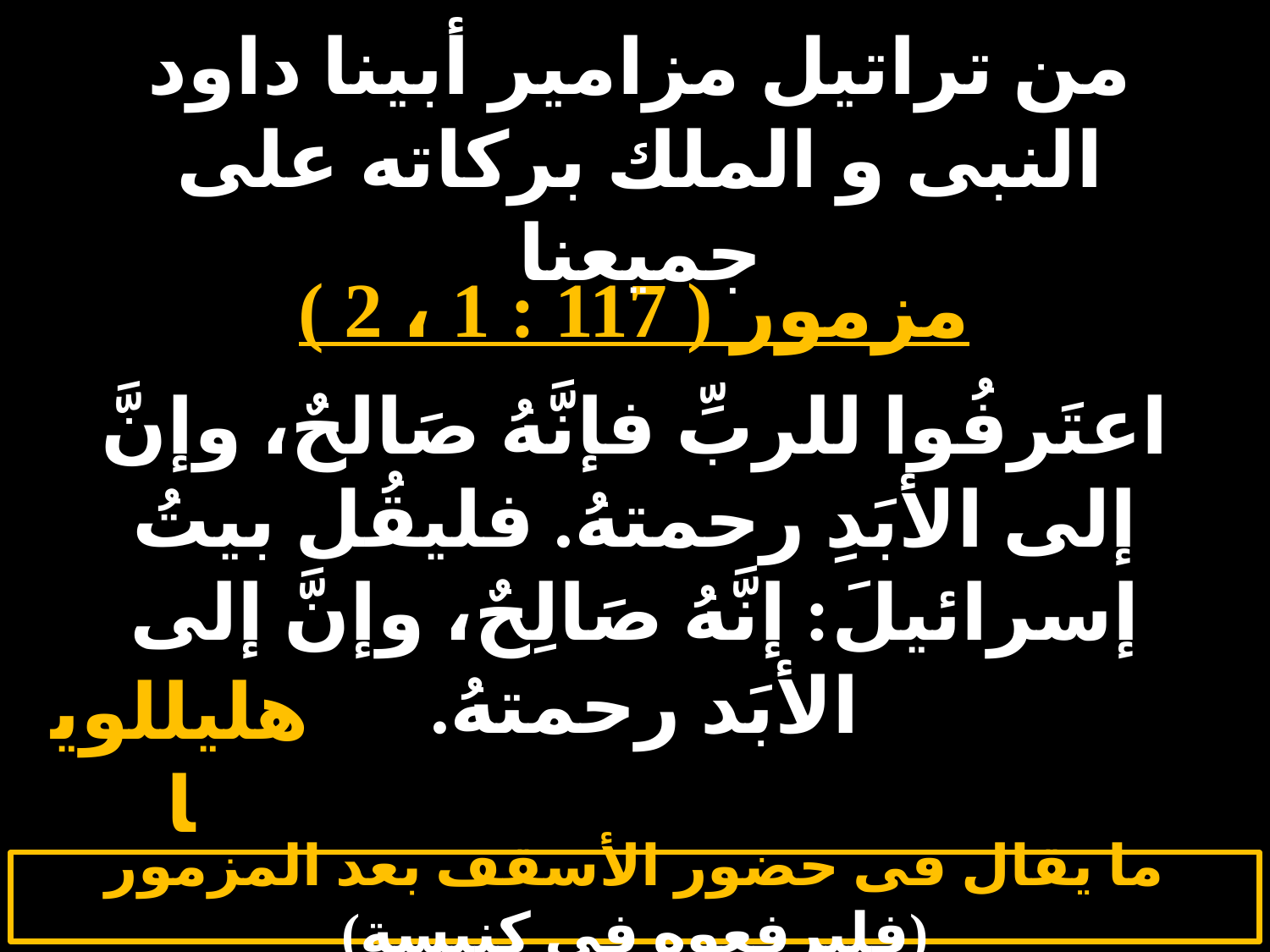

# الأحد 4
من تراتيل مزامير أبينا داود النبى و الملك بركاته على جميعنا
مزمور ( 117 : 1 ، 2 )
اعتَرفُوا للربِّ فإنَّهُ صَالحٌ، وإنَّ إلى الأبَدِ رحمتهُ. فليقُل بيتُ إسرائيلَ: إنَّهُ صَالِحٌ، وإنَّ إلى الأبَد رحمتهُ.
هليللويا
ما يقال فى حضور الأسقف بعد المزمور (فليرفعوه فى كنيسة)